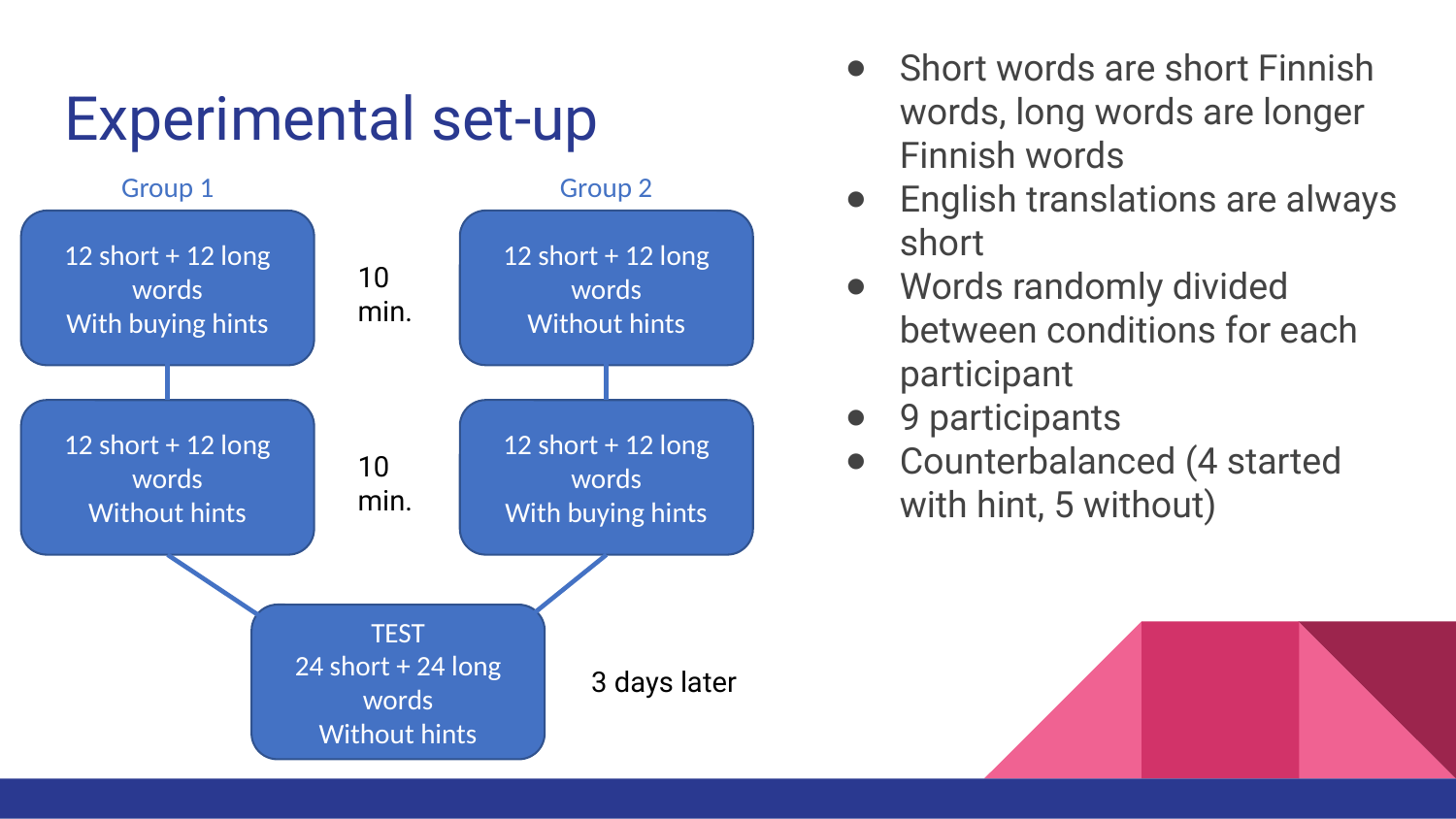

Short words are short Finnish words, long words are longer Finnish words
English translations are always short
Words randomly divided between conditions for each participant
9 participants
Counterbalanced (4 started with hint, 5 without)
# Experimental set-up
Group 1
Group 2
12 short + 12 long words
Without hints
12 short + 12 long words
With buying hints
10 min.
12 short + 12 long words
Without hints
12 short + 12 long words
With buying hints
10 min.
TEST
24 short + 24 long words
Without hints
3 days later